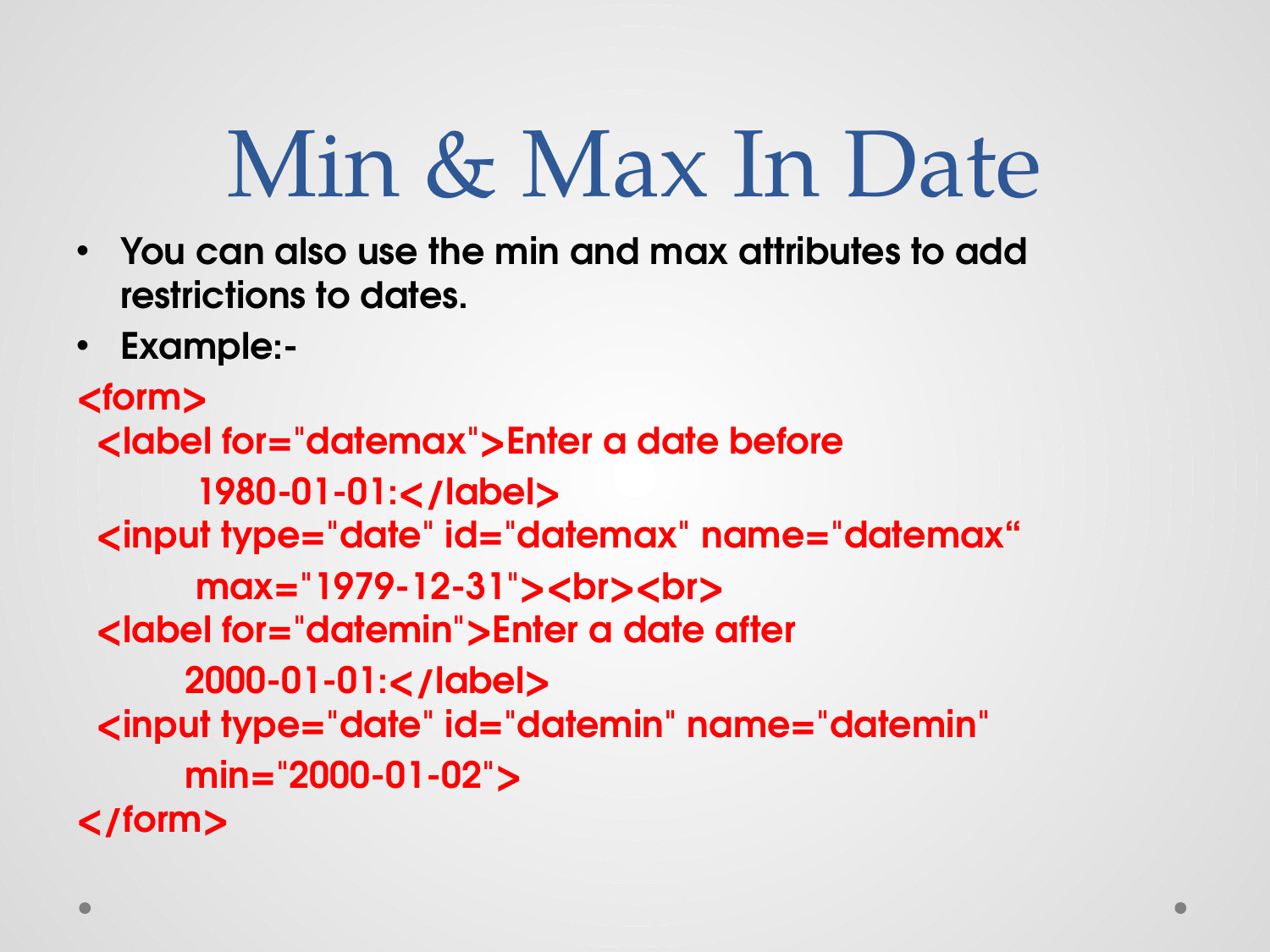

# Min & Max In Date
You can also use the min and max attributes to add restrictions to dates.
Example:-
<form>
  <label for="datemax">Enter a date before
					 1980-01-01:</label>
  <input type="date" id="datemax" name="datemax“
			 max="1979-12-31"><br><br>
  <label for="datemin">Enter a date after
					2000-01-01:</label>
  <input type="date" id="datemin" name="datemin"
						min="2000-01-02">
</form>